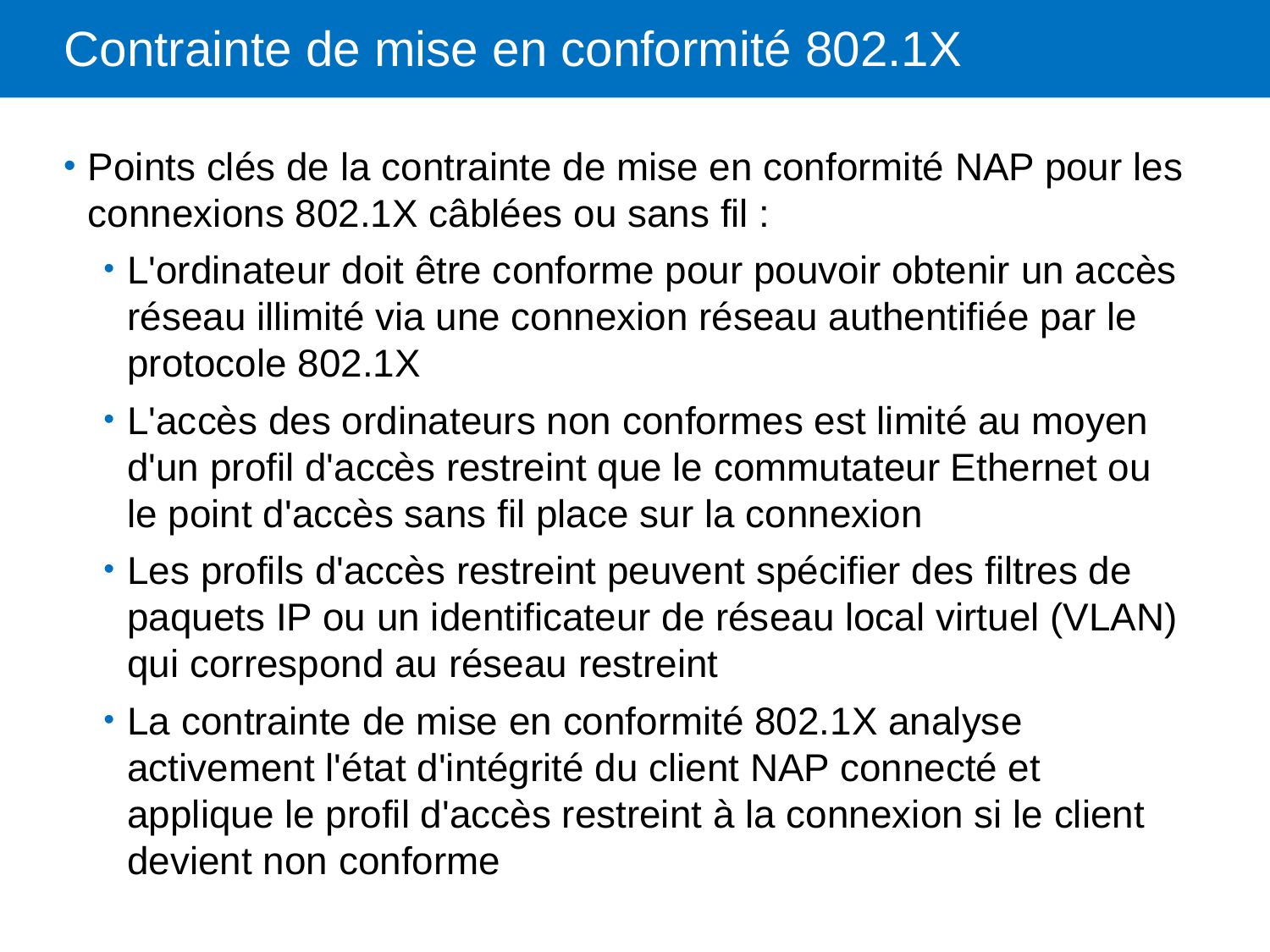

# Contrainte de mise en conformité 802.1X
Points clés de la contrainte de mise en conformité NAP pour les connexions 802.1X câblées ou sans fil :
L'ordinateur doit être conforme pour pouvoir obtenir un accès réseau illimité via une connexion réseau authentifiée par le protocole 802.1X
L'accès des ordinateurs non conformes est limité au moyen d'un profil d'accès restreint que le commutateur Ethernet ou le point d'accès sans fil place sur la connexion
Les profils d'accès restreint peuvent spécifier des filtres de paquets IP ou un identificateur de réseau local virtuel (VLAN) qui correspond au réseau restreint
La contrainte de mise en conformité 802.1X analyse activement l'état d'intégrité du client NAP connecté et applique le profil d'accès restreint à la connexion si le client devient non conforme